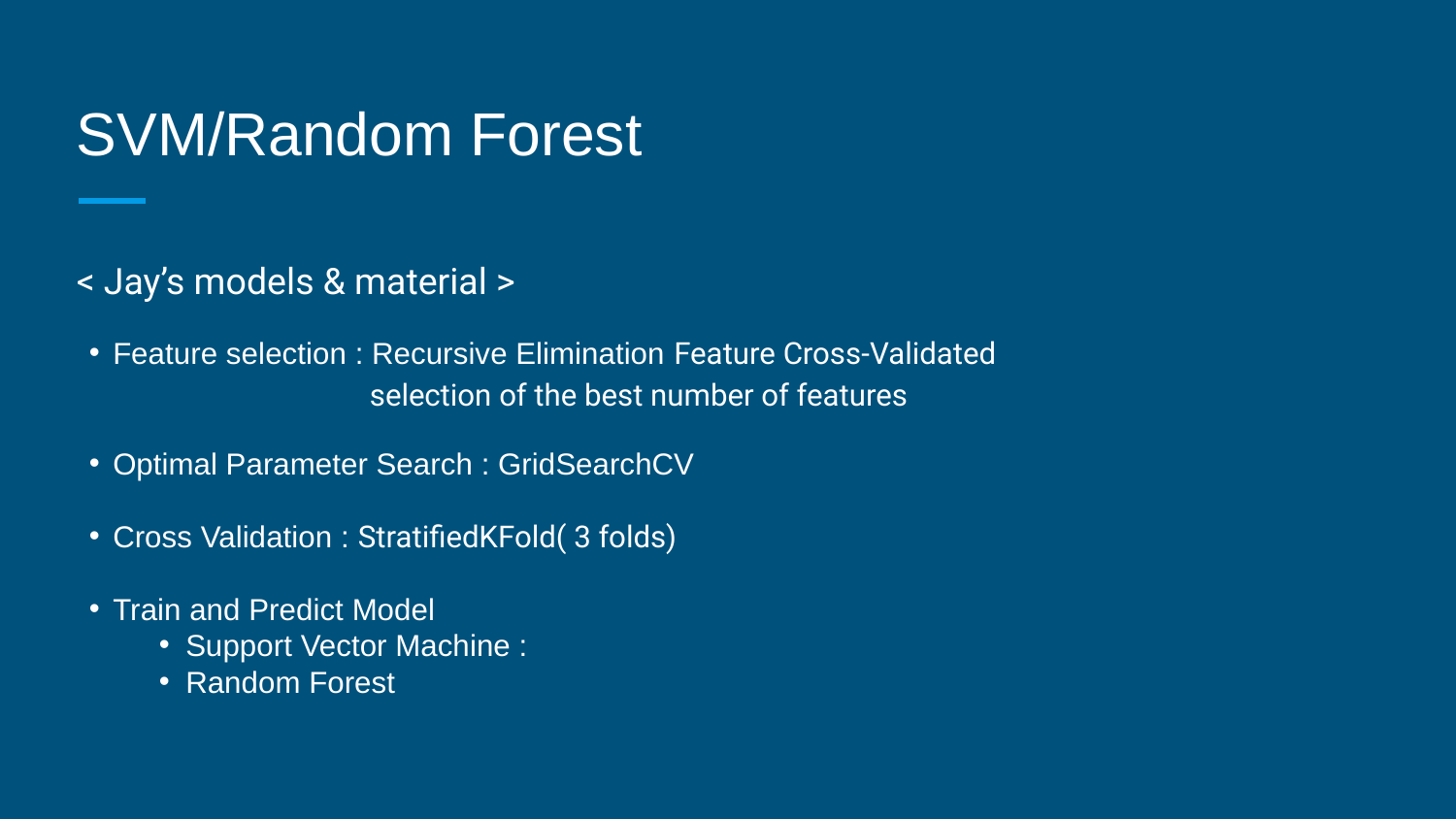

# SVM/Random Forest
< Jay’s models & material >
Feature selection : Recursive Elimination Feature Cross-Validated
                                       selection of the best number of features
Optimal Parameter Search : GridSearchCV

Cross Validation : StratifiedKFold( 3 folds)

Train and Predict Model
Support Vector Machine :
Random Forest